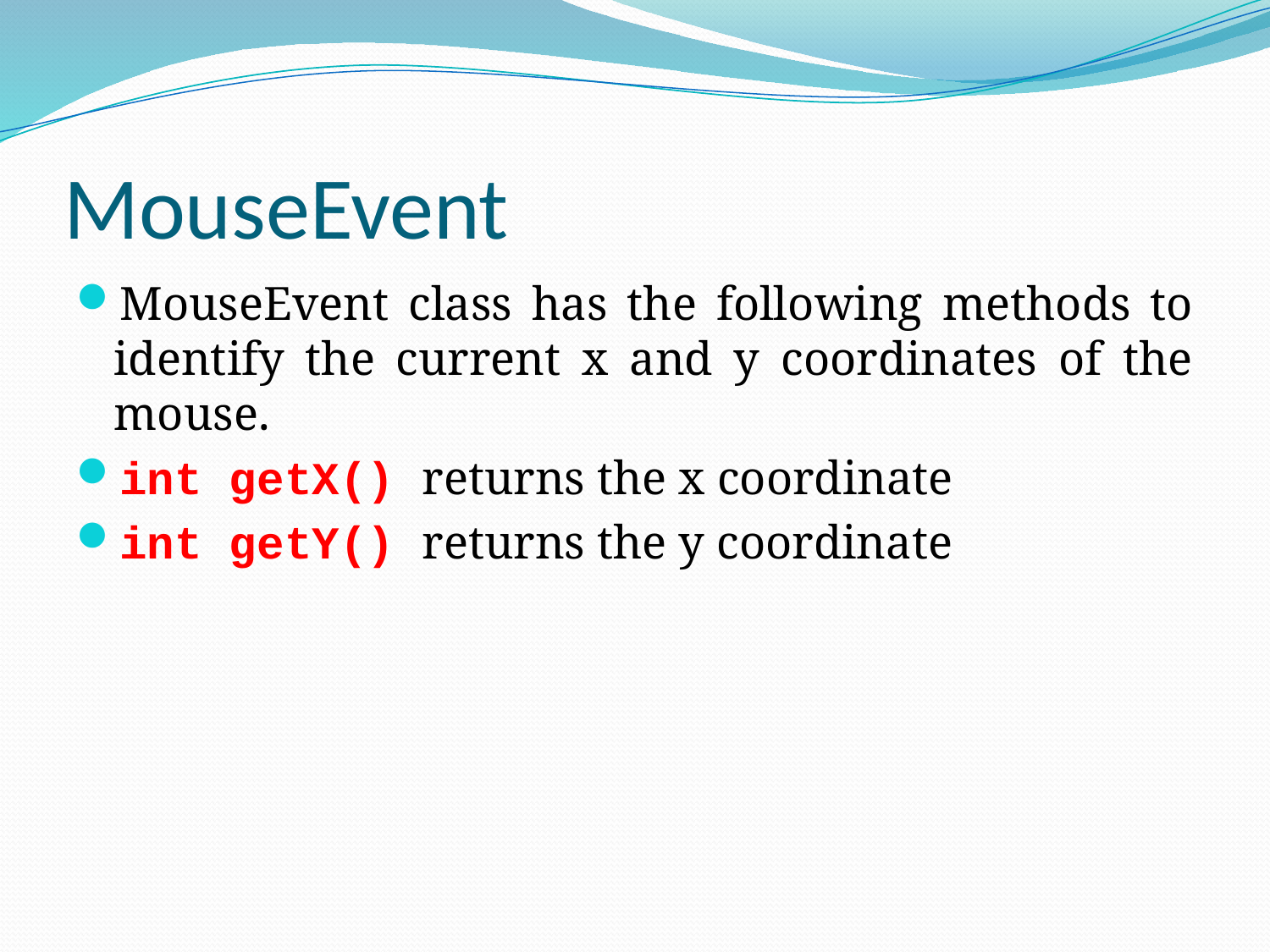

# MouseEvent
MouseEvent class has the following methods to identify the current x and y coordinates of the mouse.
int getX() returns the x coordinate
int getY() returns the y coordinate